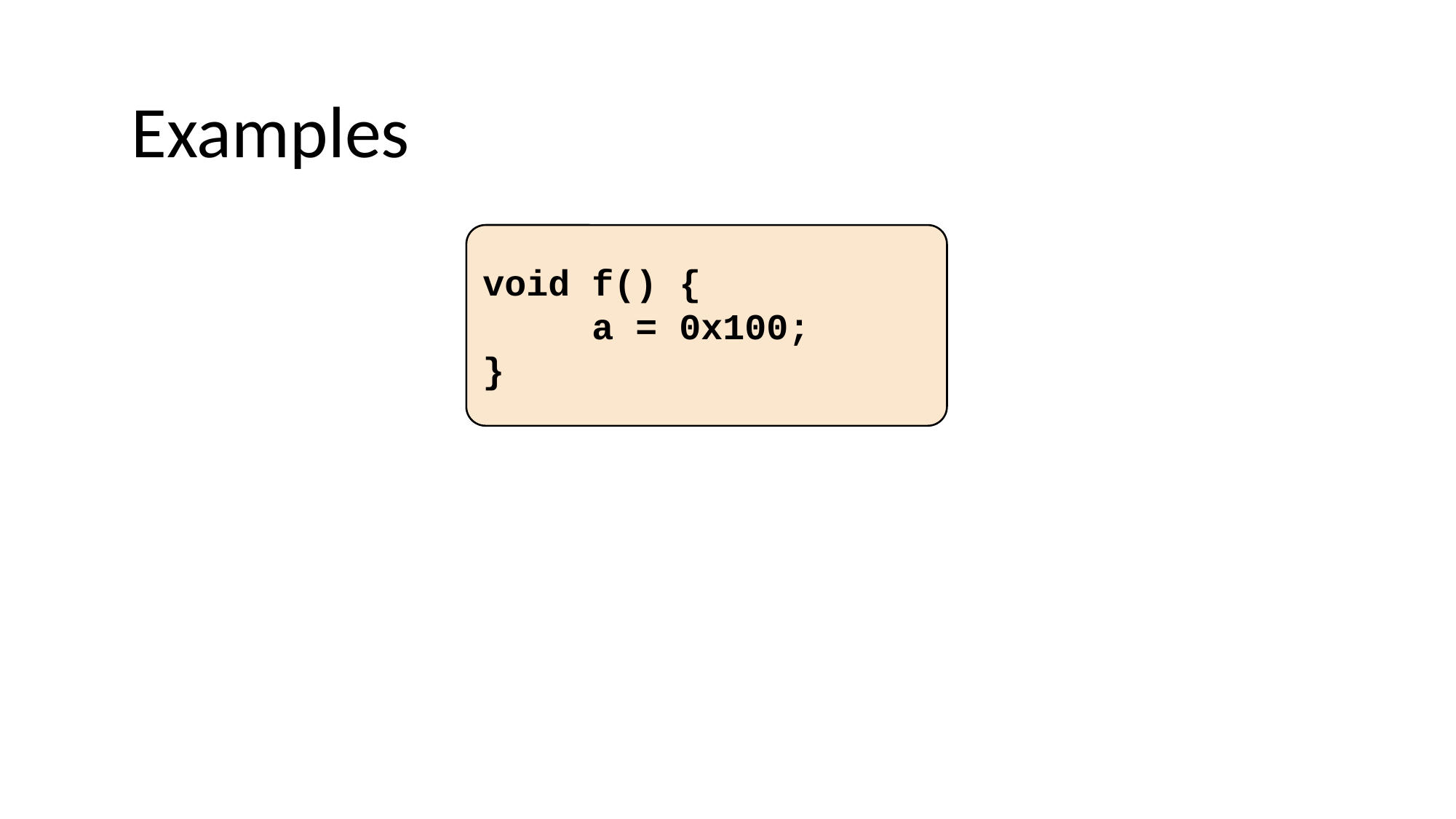

Examples
void f() {
	a = 0x100;
}